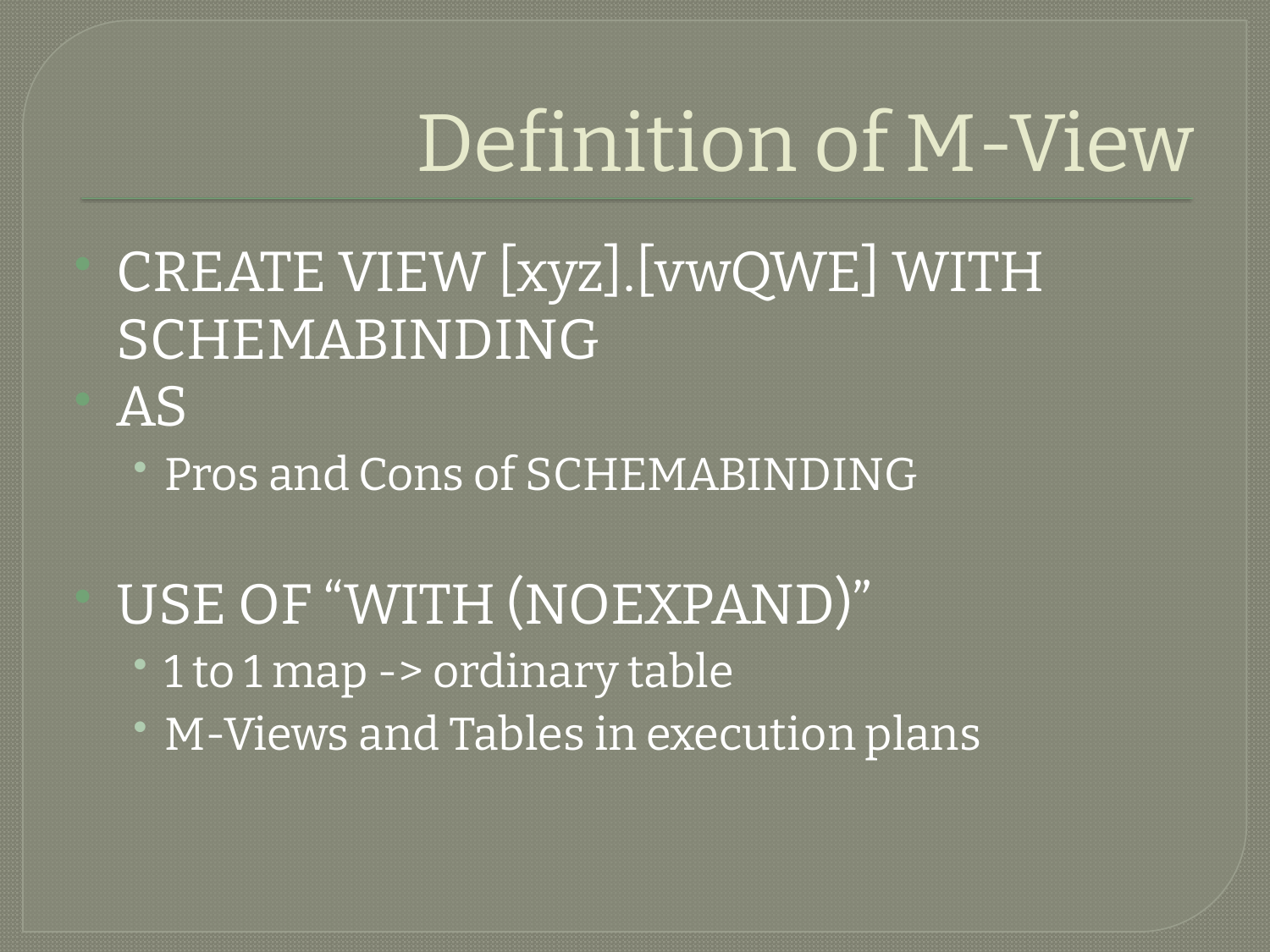

# Definition of M-View
CREATE VIEW [xyz].[vwQWE] WITH SCHEMABINDING
AS
Pros and Cons of SCHEMABINDING

USE OF “WITH (NOEXPAND)”
1 to 1 map -> ordinary table
M-Views and Tables in execution plans